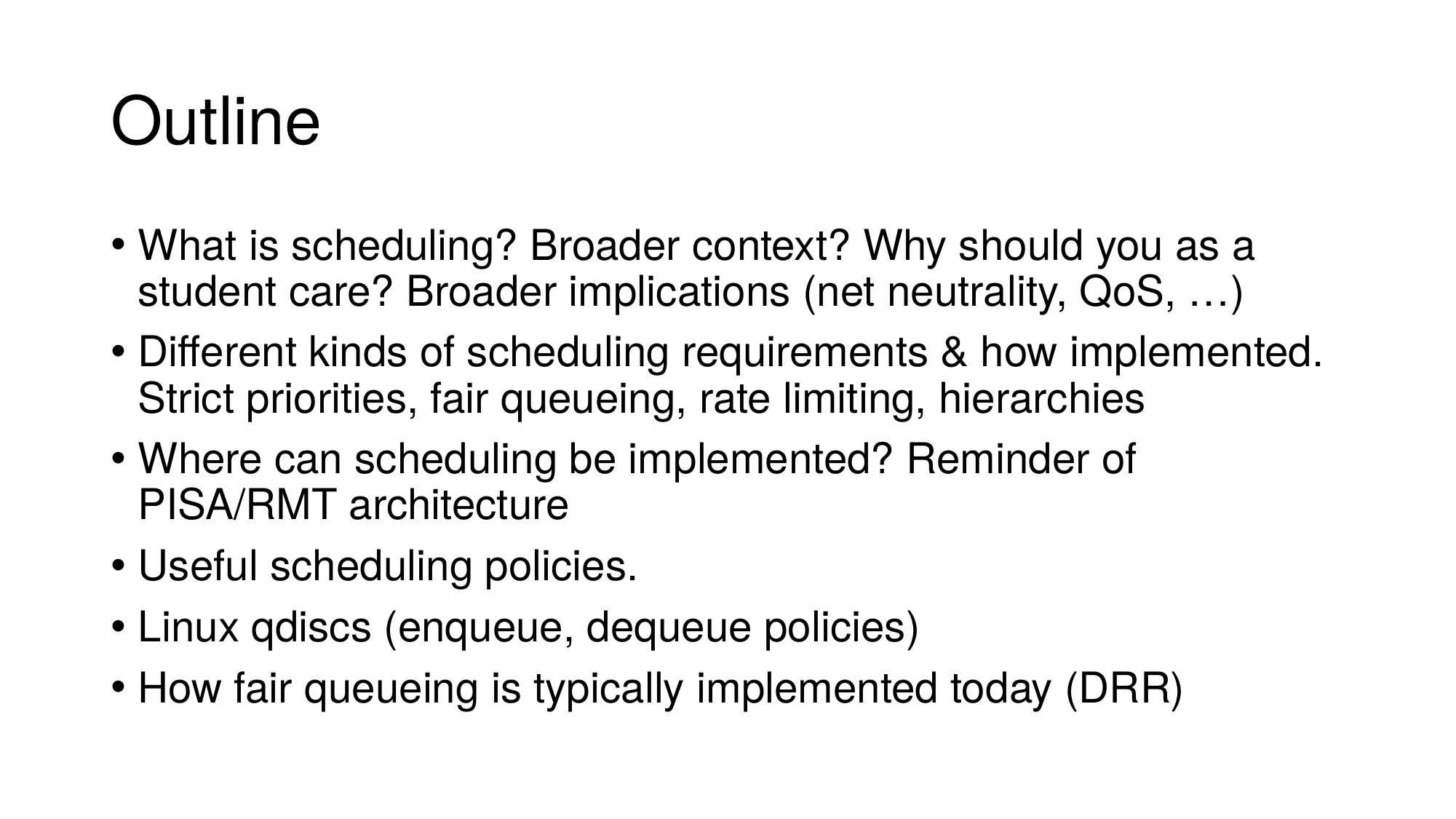

# Outline
What is scheduling? Broader context? Why should you as a student care? Broader implications (net neutrality, QoS, …)
Different kinds of scheduling requirements & how implemented. Strict priorities, fair queueing, rate limiting, hierarchies
Where can scheduling be implemented? Reminder of PISA/RMT architecture
Useful scheduling policies.
Linux qdiscs (enqueue, dequeue policies)
How fair queueing is typically implemented today (DRR)